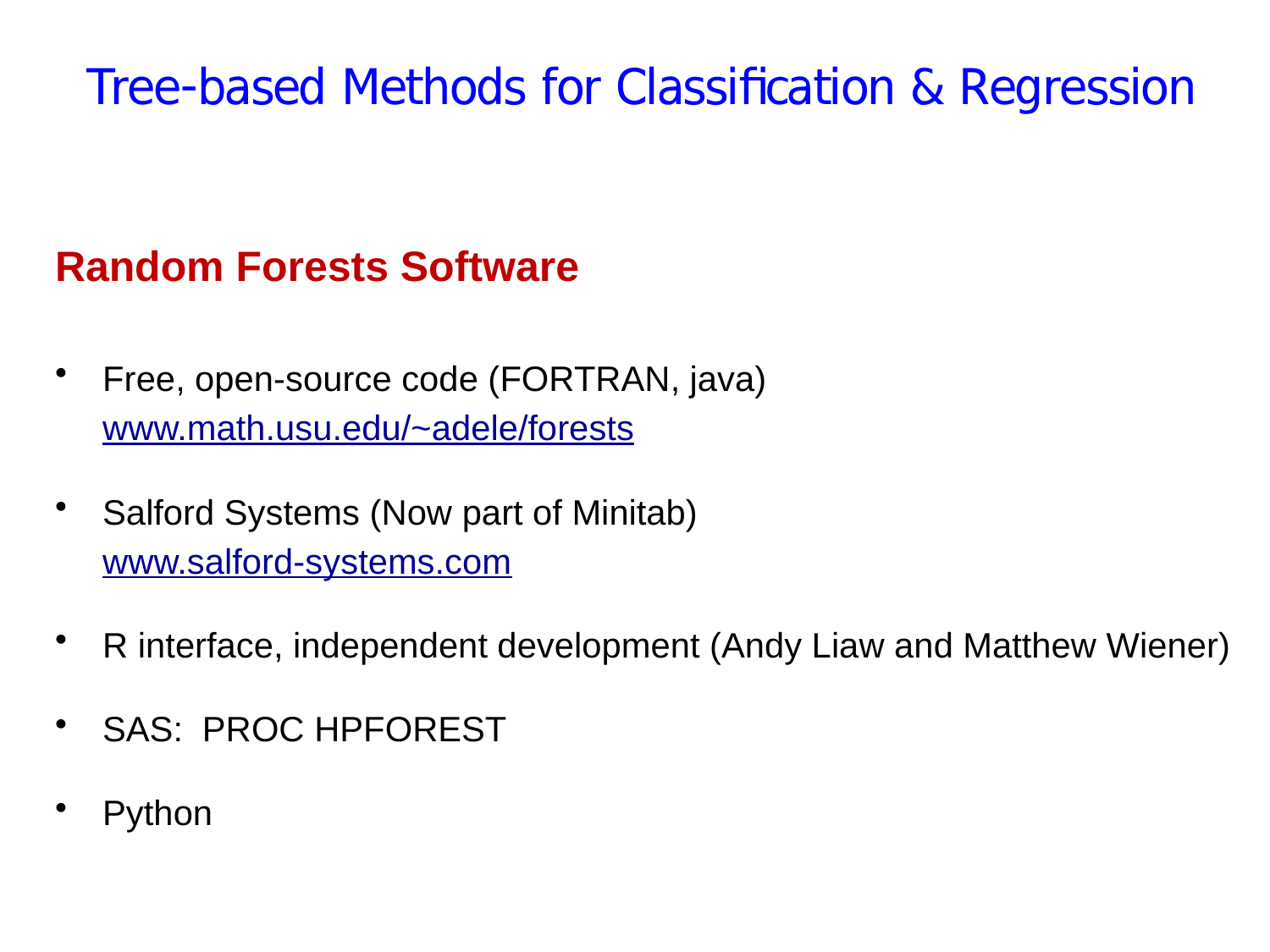

# Tree-based Methods for Classification & Regression
Random Forests Software

Free, open-source code (FORTRAN, java)
	www.math.usu.edu/~adele/forests

Salford Systems (Now part of Minitab)
	www.salford-systems.com

R interface, independent development (Andy Liaw and Matthew Wiener)

SAS:  PROC HPFOREST

Python